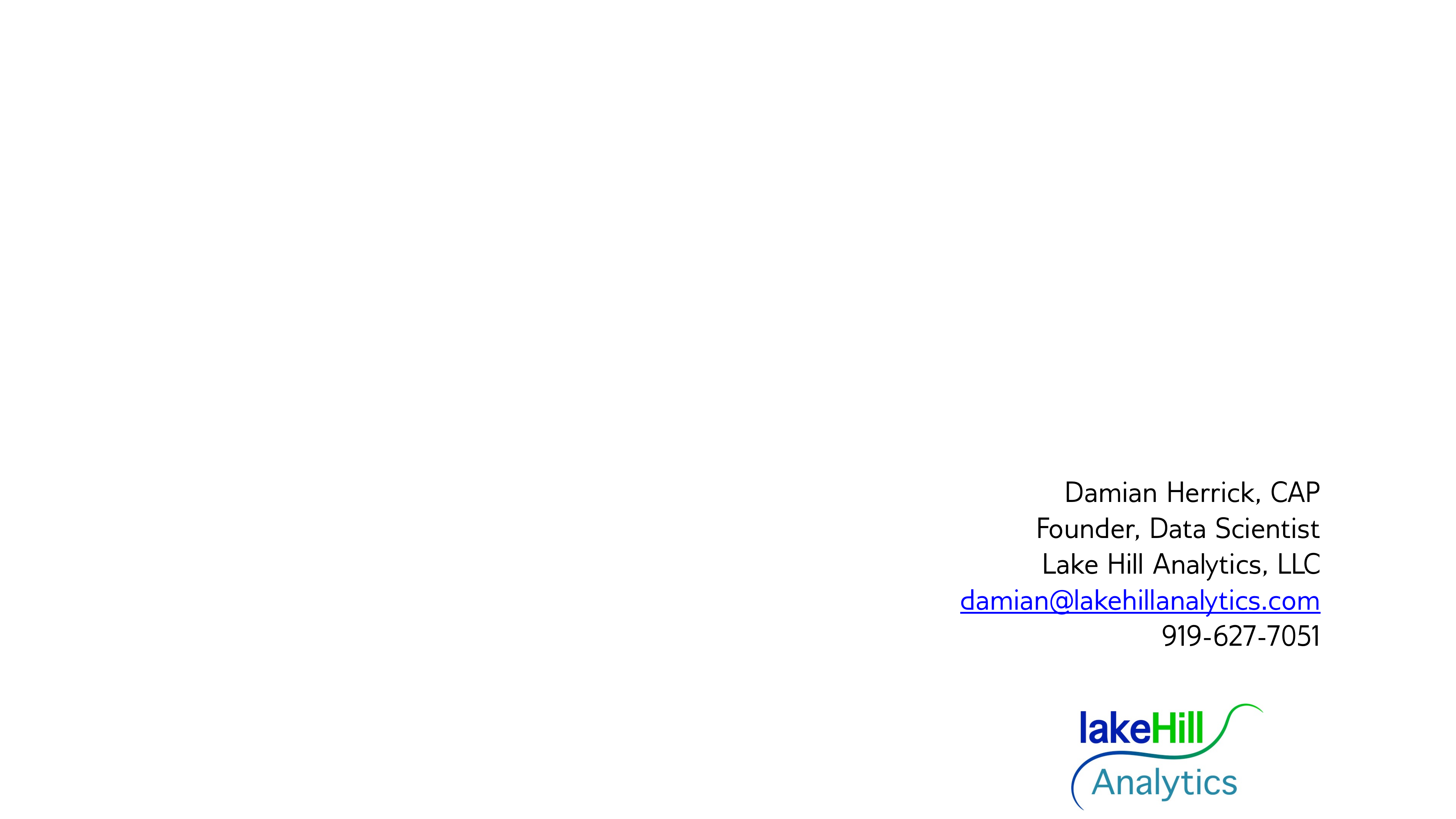

Damian Herrick, CAP
Founder, Data Scientist
Lake Hill Analytics, LLC
damian@lakehillanalytics.com
919-627-7051